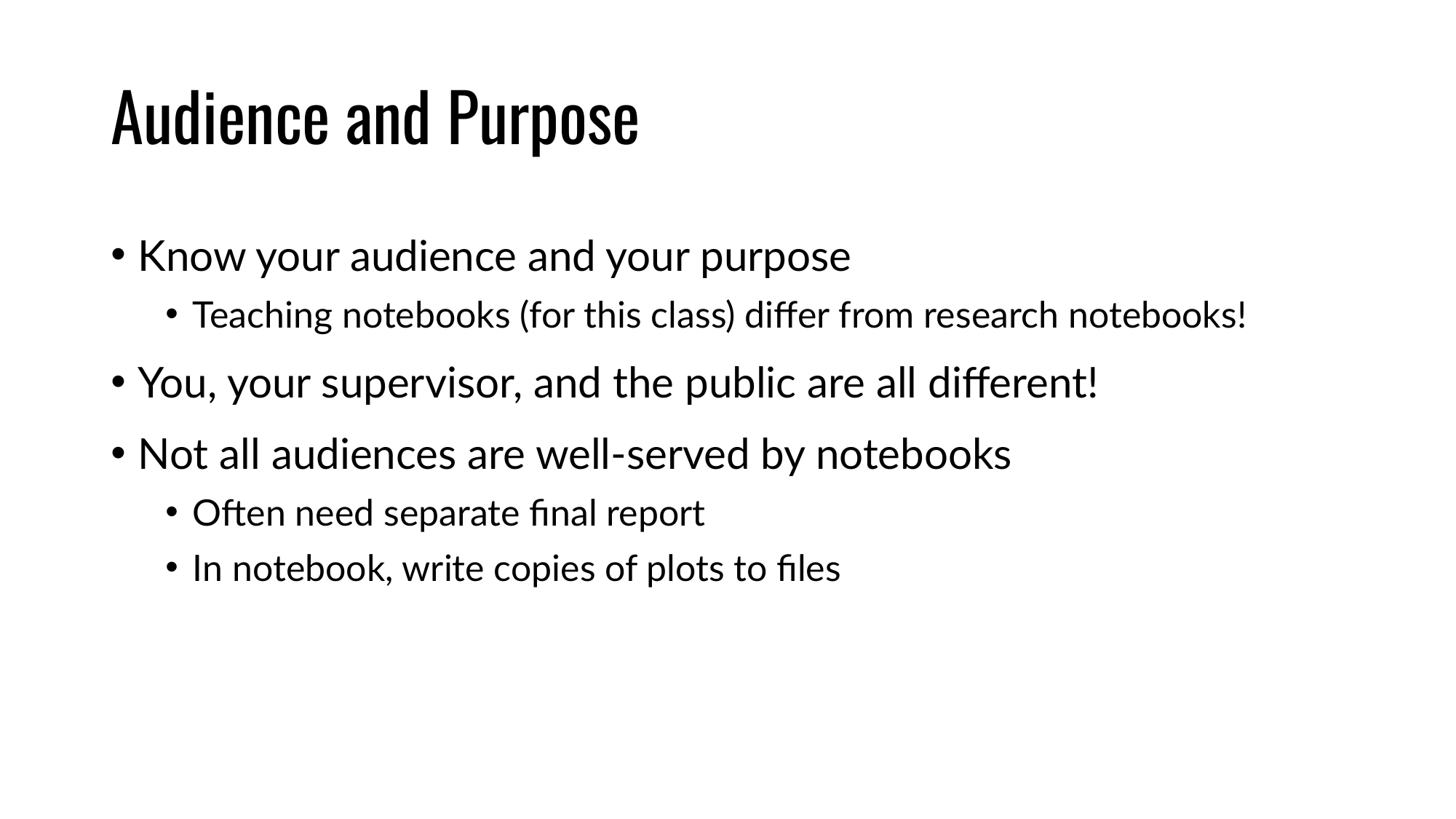

# Audience and Purpose
Know your audience and your purpose
Teaching notebooks (for this class) differ from research notebooks!
You, your supervisor, and the public are all different!
Not all audiences are well-served by notebooks
Often need separate final report
In notebook, write copies of plots to files